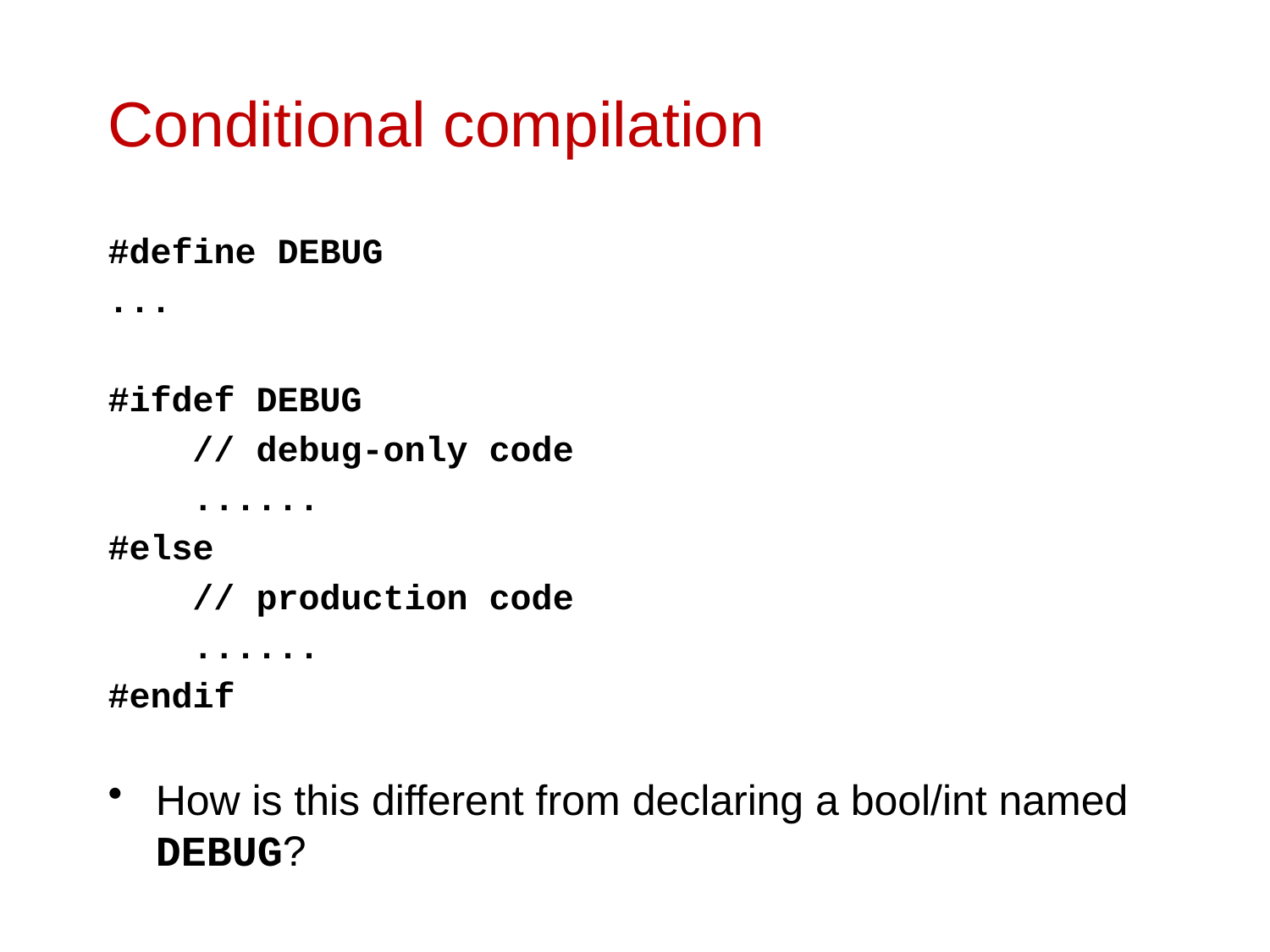

# Conditional compilation
#define DEBUG
...

#ifdef DEBUG
    // debug-only code
    ......
#else
    // production code
    ......
#endif

How is this different from declaring a bool/int named DEBUG?